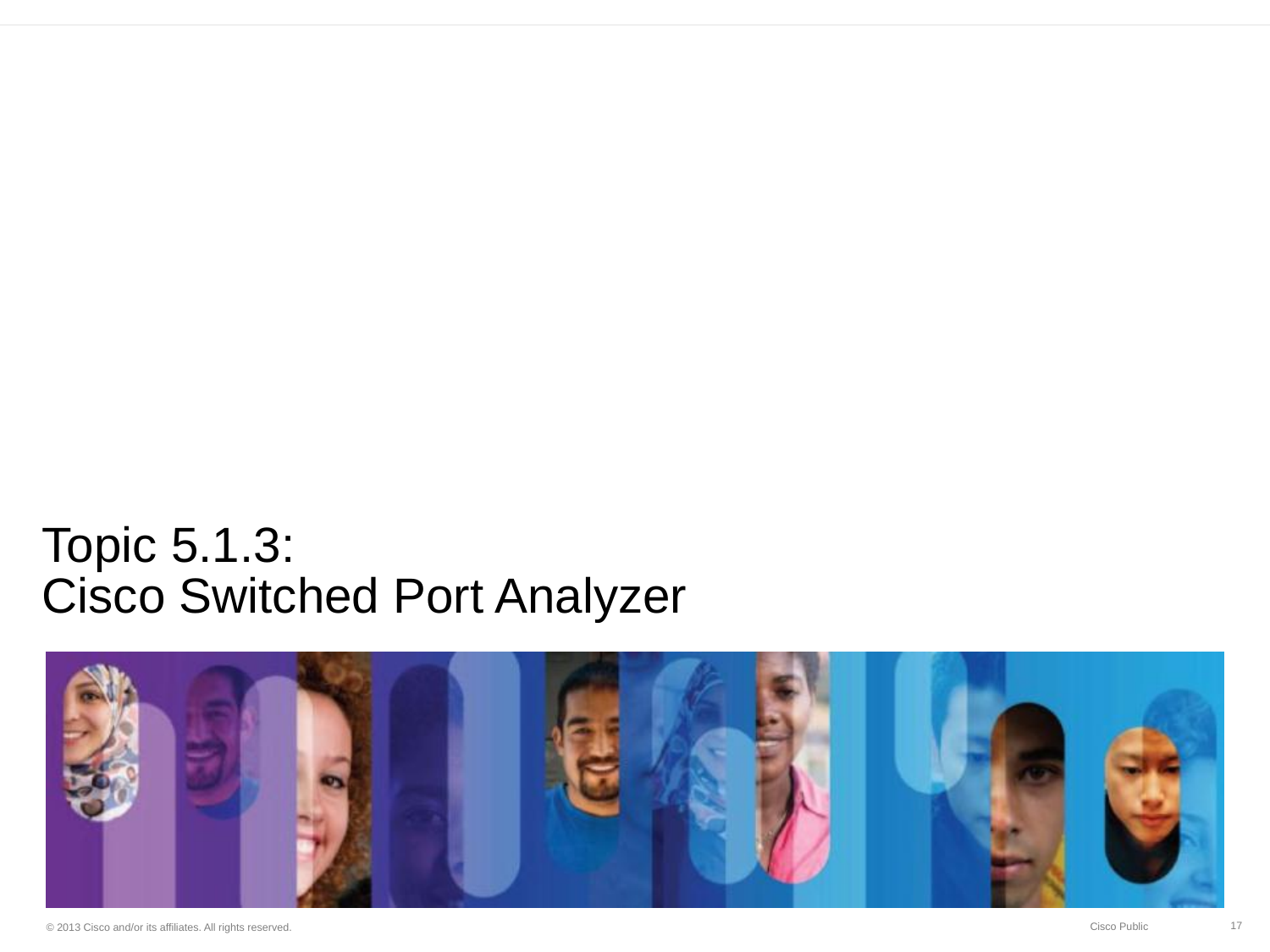

# Topic 5.1.3: Cisco Switched Port Analyzer